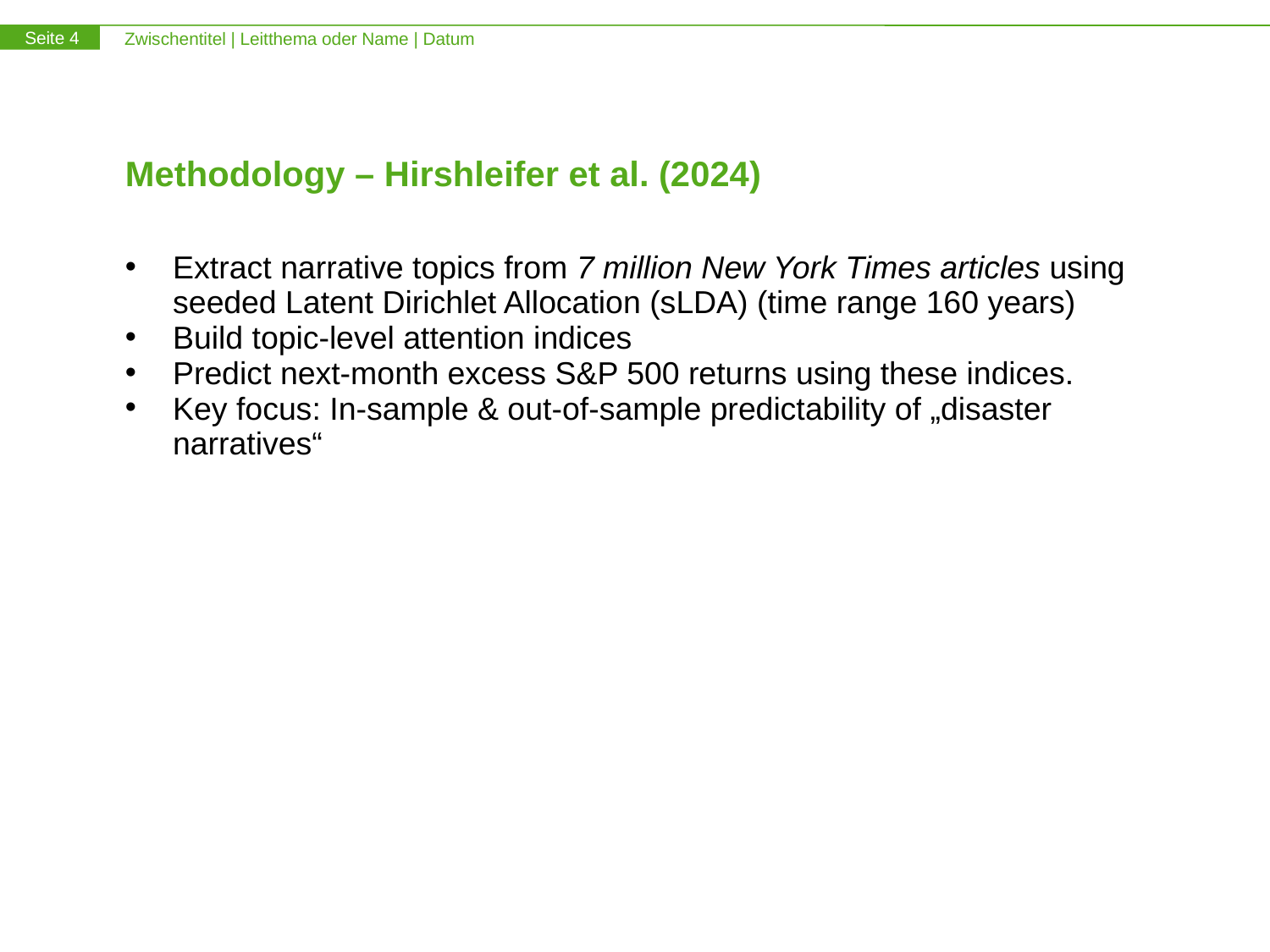

# Methodology – Hirshleifer et al. (2024)
Extract narrative topics from 7 million New York Times articles using seeded Latent Dirichlet Allocation (sLDA) (time range 160 years)
Build topic-level attention indices
Predict next-month excess S&P 500 returns using these indices.
Key focus: In-sample & out-of-sample predictability of „disaster narratives“